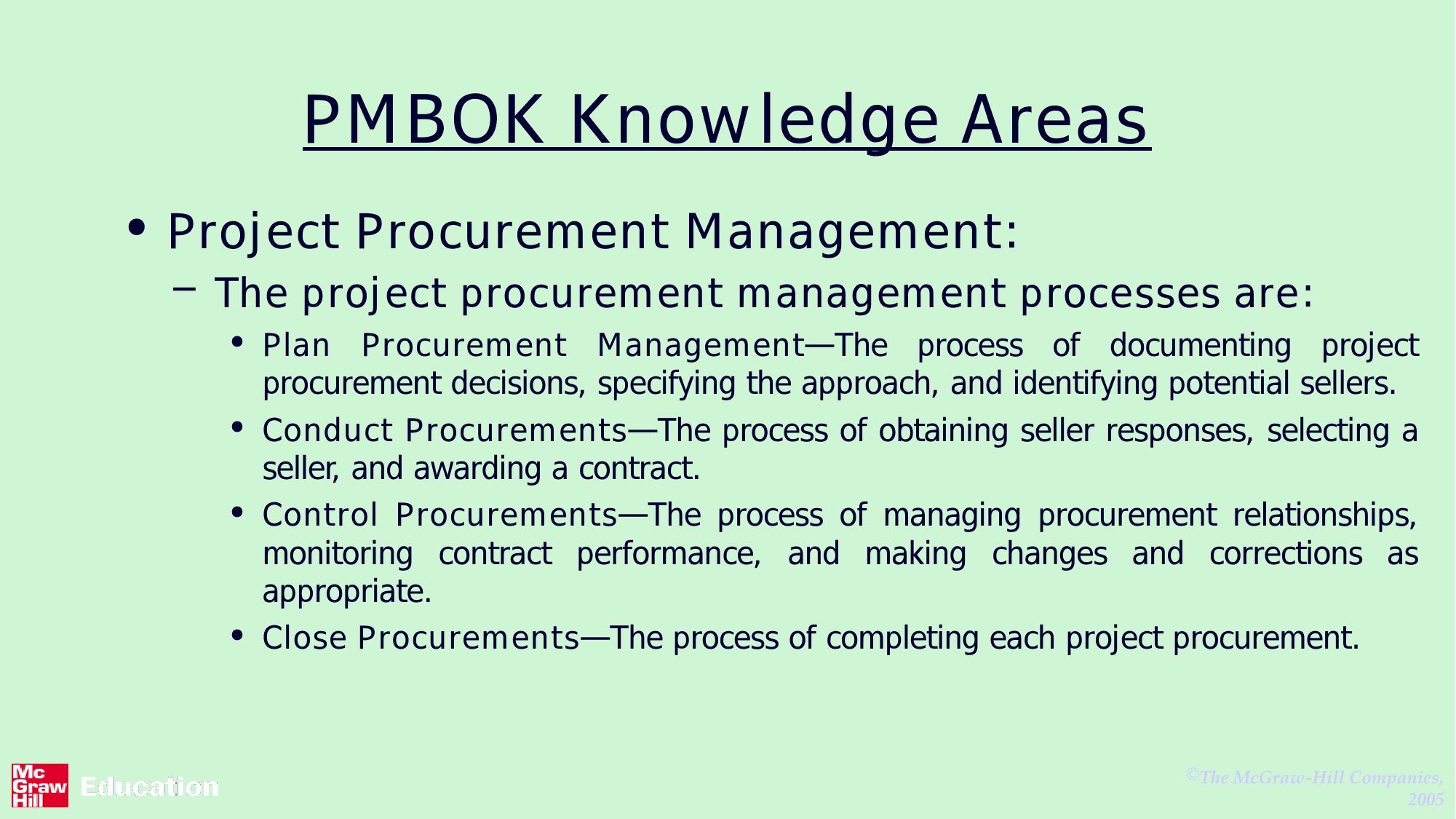

# PMBOK Knowledge Areas
Project Procurement Management:
The project procurement management processes are:
Plan Procurement Management—The process of documenting project procurement decisions, specifying the approach, and identifying potential sellers.
Conduct Procurements—The process of obtaining seller responses, selecting a seller, and awarding a contract.
Control Procurements—The process of managing procurement relationships, monitoring contract performance, and making changes and corrections as appropriate.
Close Procurements—The process of completing each project procurement.